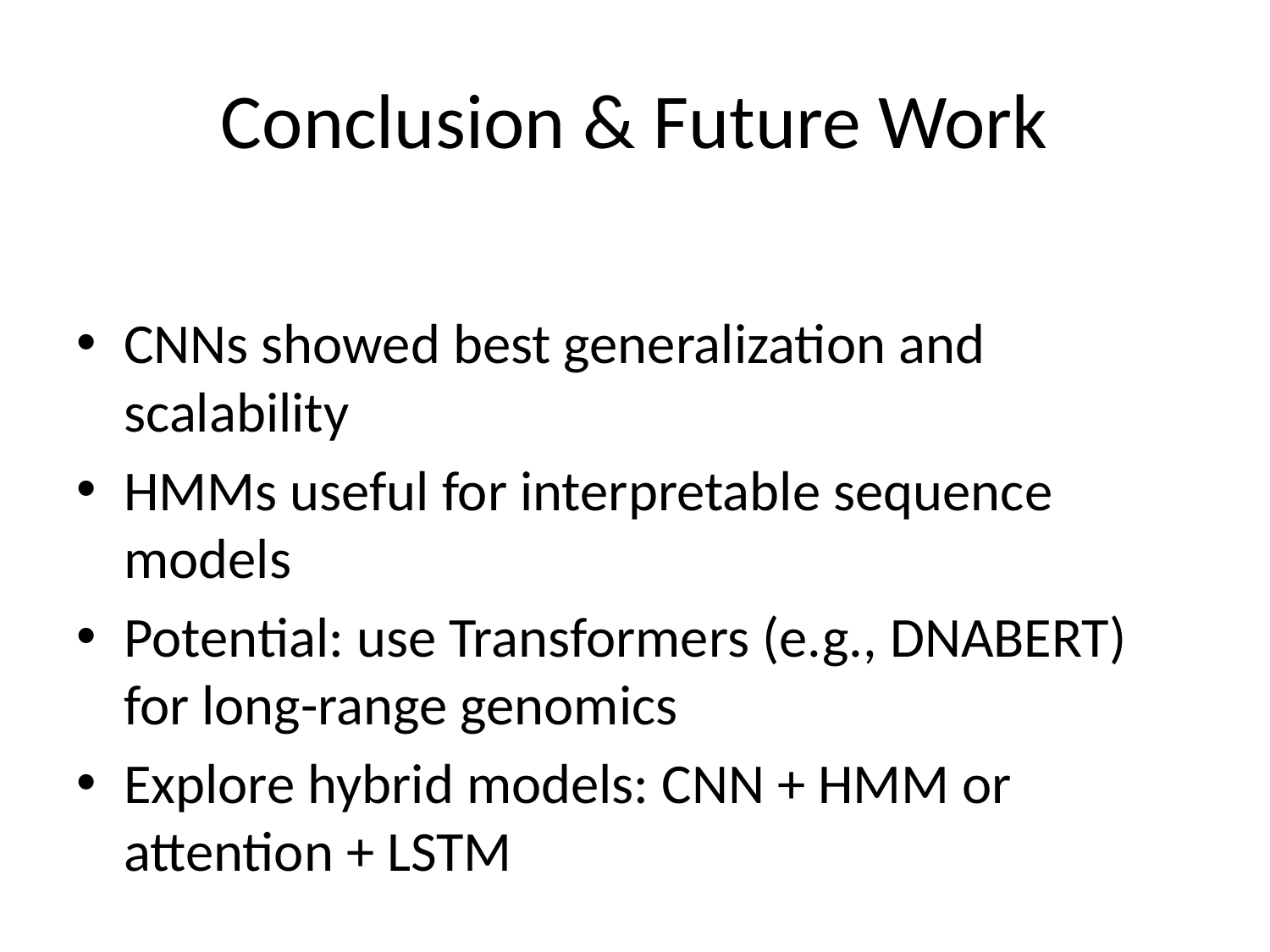

# Conclusion & Future Work

CNNs showed best generalization and scalability
HMMs useful for interpretable sequence models
Potential: use Transformers (e.g., DNABERT) for long-range genomics
Explore hybrid models: CNN + HMM or attention + LSTM